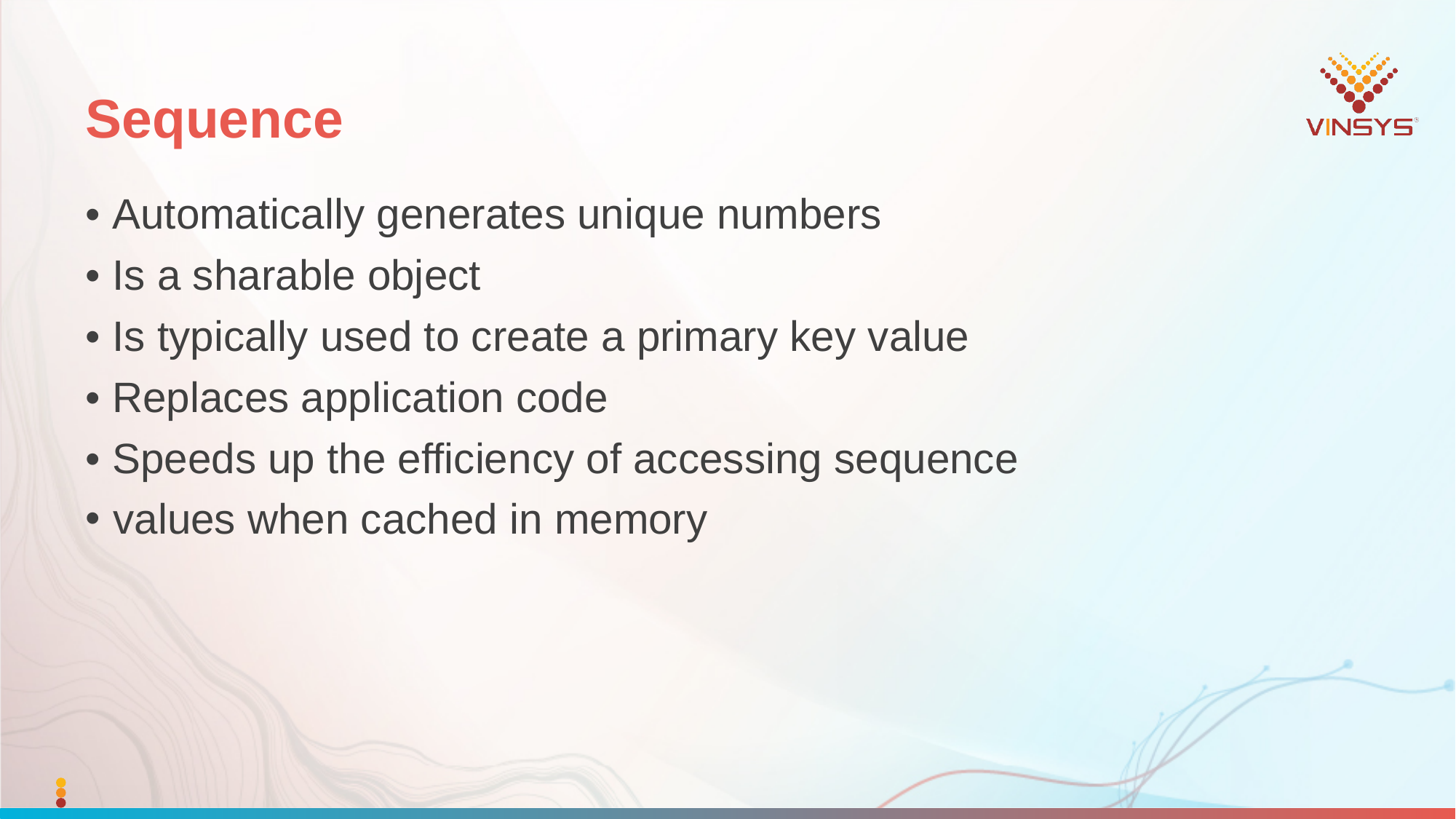

# Sequence
• Automatically generates unique numbers
• Is a sharable object
• Is typically used to create a primary key value
• Replaces application code
• Speeds up the efficiency of accessing sequence
values when cached in memory